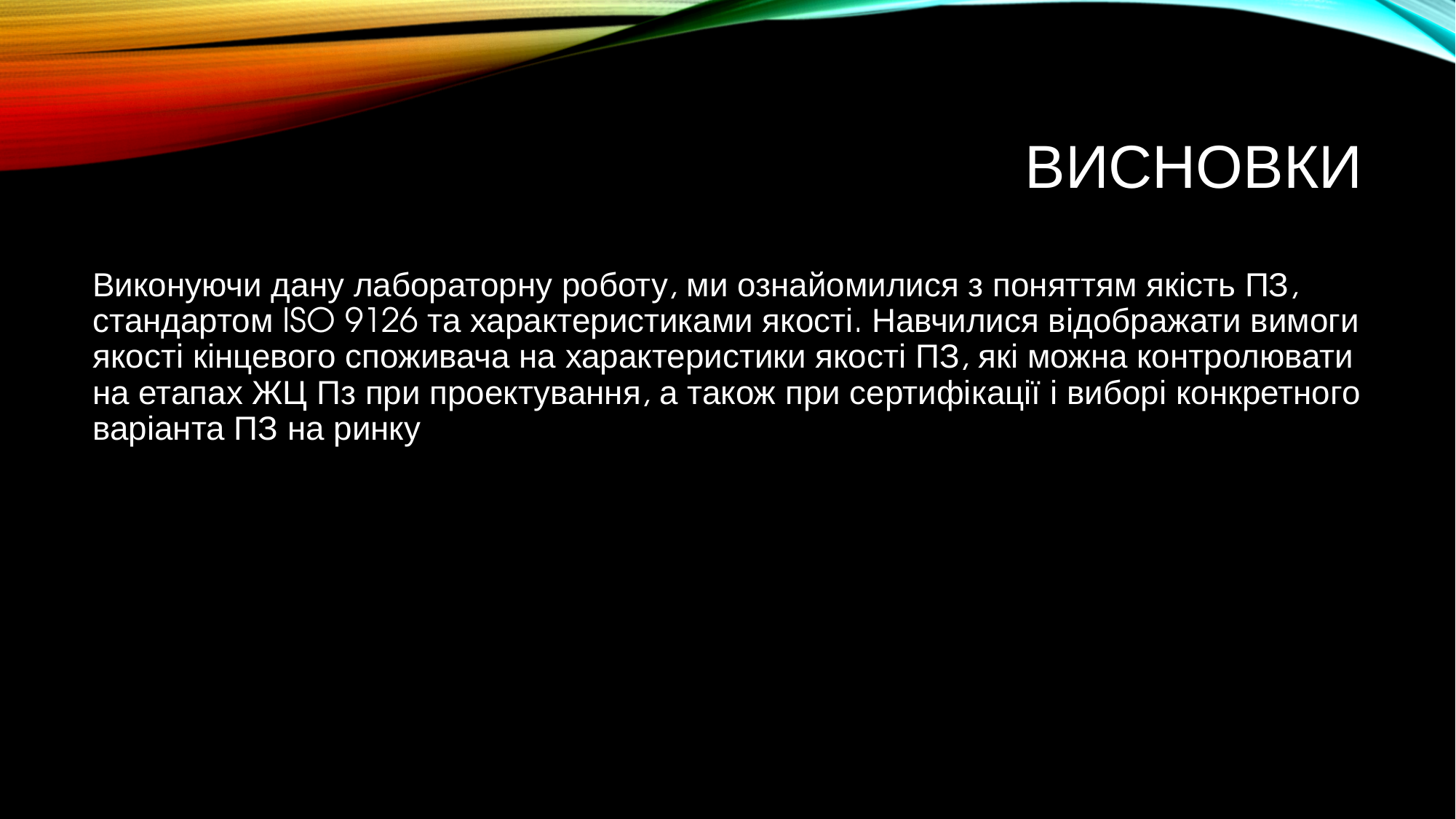

# Висновки
Виконуючи дану лабораторну роботу, ми ознайомилися з поняттям якість ПЗ, стандартом ISO 9126 та характеристиками якості. Навчилися відображати вимоги якості кінцевого споживача на характеристики якості ПЗ, які можна контролювати на етапах ЖЦ Пз при проектування, а також при сертифікації і виборі конкретного варіанта ПЗ на ринку